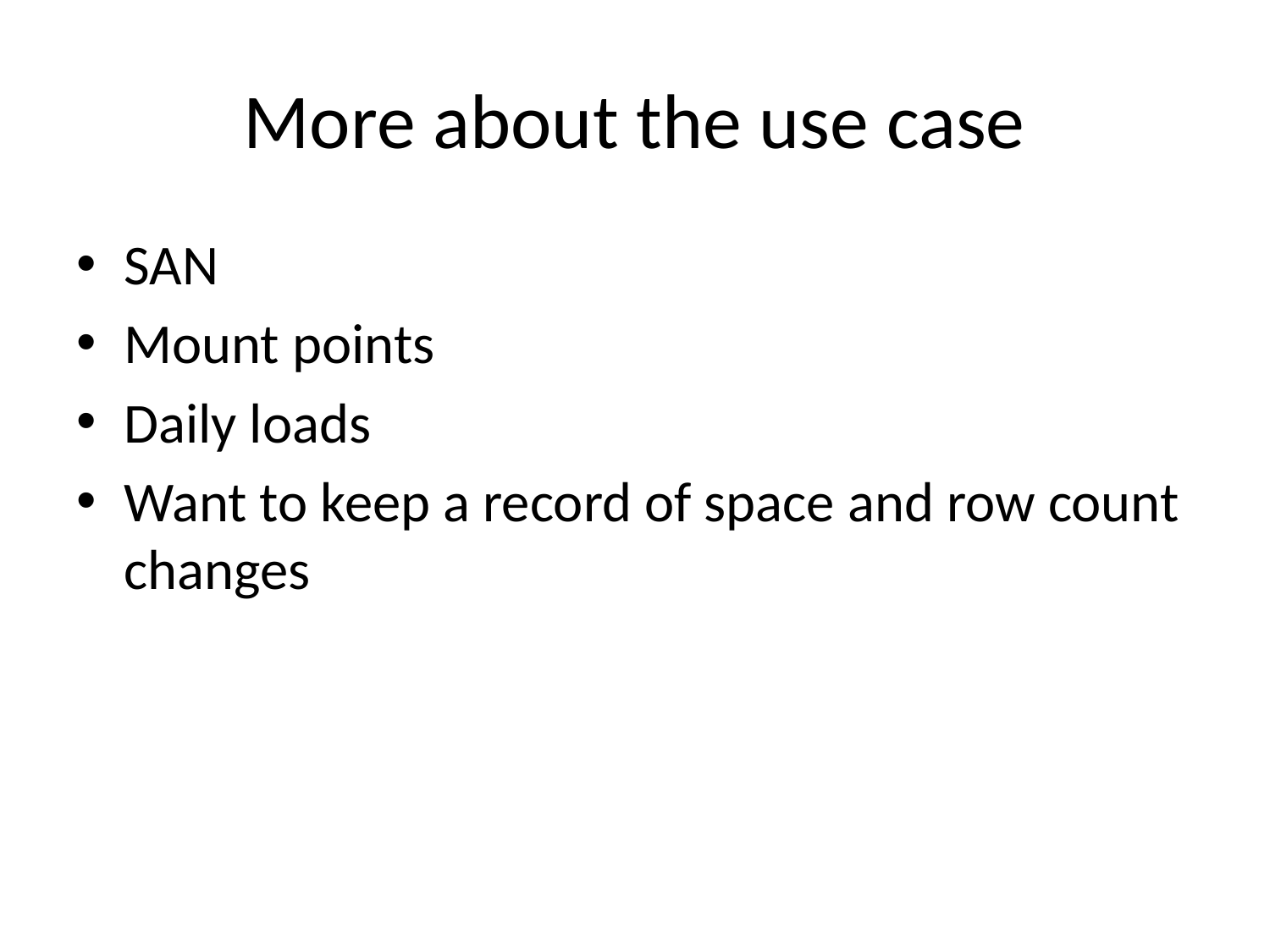

# More about the use case
SAN
Mount points
Daily loads
Want to keep a record of space and row count changes